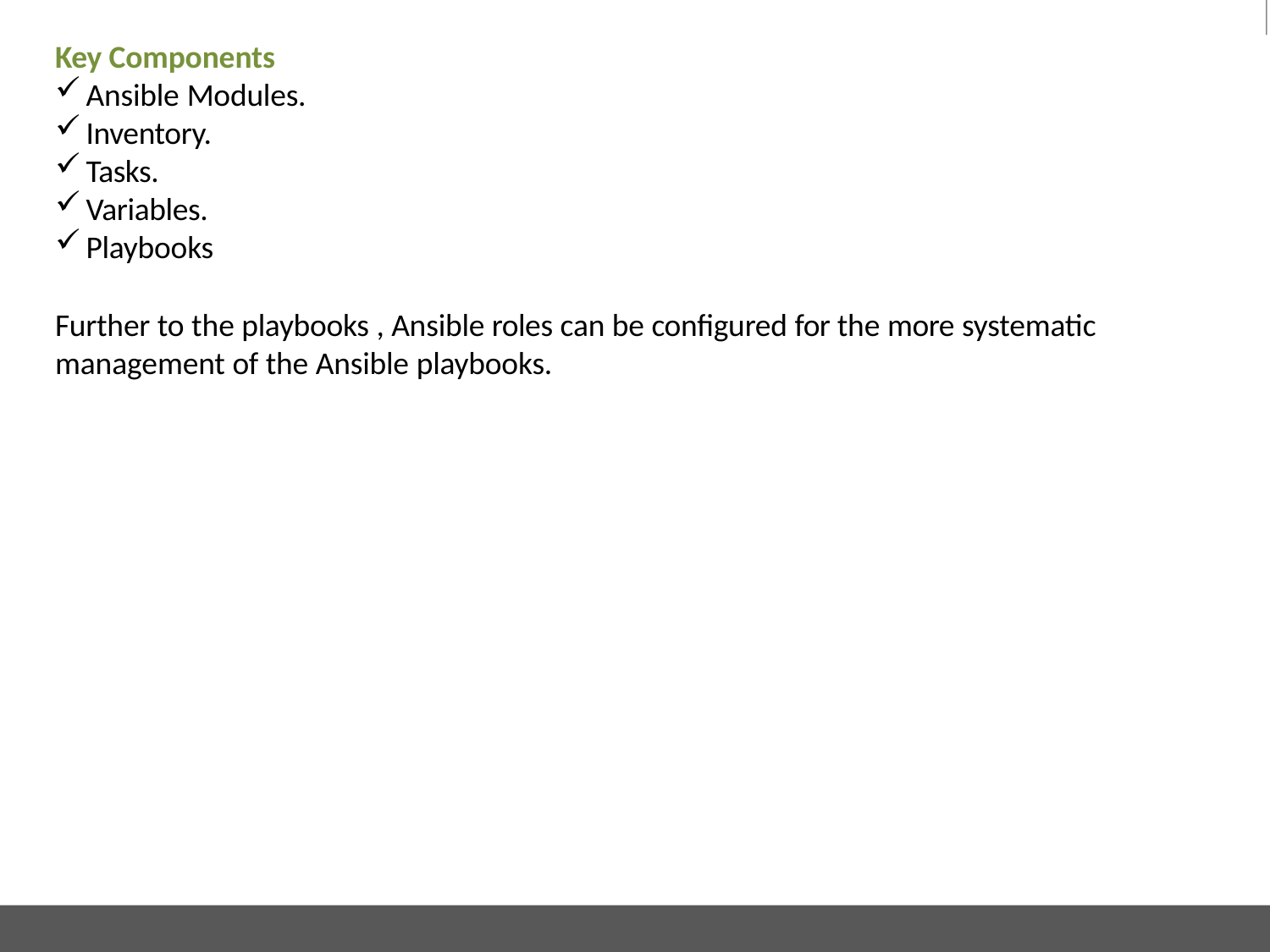

# Key Components
Ansible Modules.
Inventory.
Tasks.
Variables.
Playbooks

Further to the playbooks , Ansible roles can be configured for the more systematic  management of the Ansible playbooks.